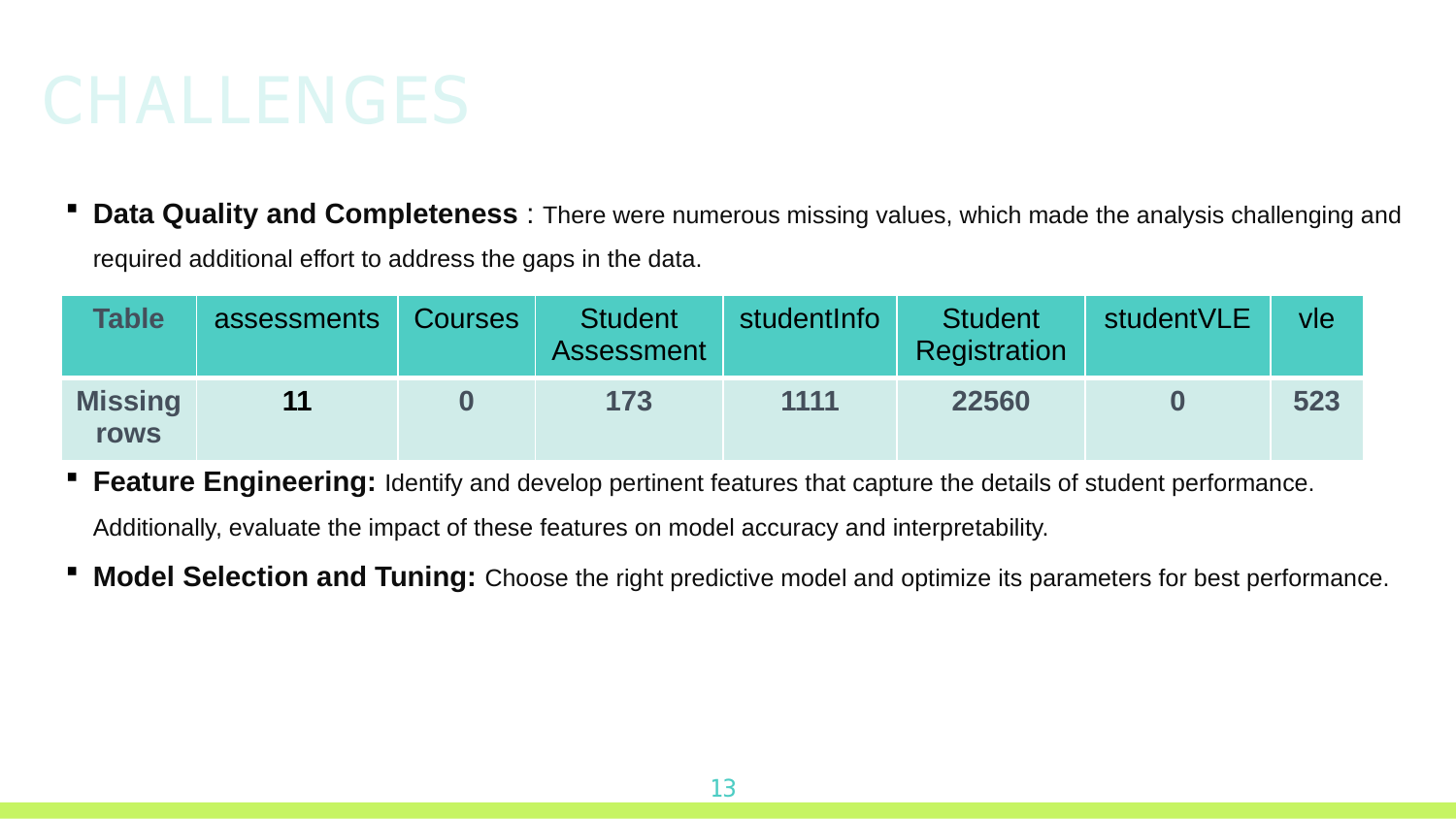

CHALLENGES

Data Quality and Completeness : There were numerous missing values, which made the analysis challenging and required additional effort to address the gaps in the data.

Feature Engineering: Identify and develop pertinent features that capture the details of student performance. Additionally, evaluate the impact of these features on model accuracy and interpretability.
Model Selection and Tuning: Choose the right predictive model and optimize its parameters for best performance.
| Table | assessments | Courses | Student Assessment | studentInfo | Student Registration | studentVLE | vle |
| --- | --- | --- | --- | --- | --- | --- | --- |
| Missing rows | 11 | 0 | 173 | 1111 | 22560 | 0 | 523 |
13